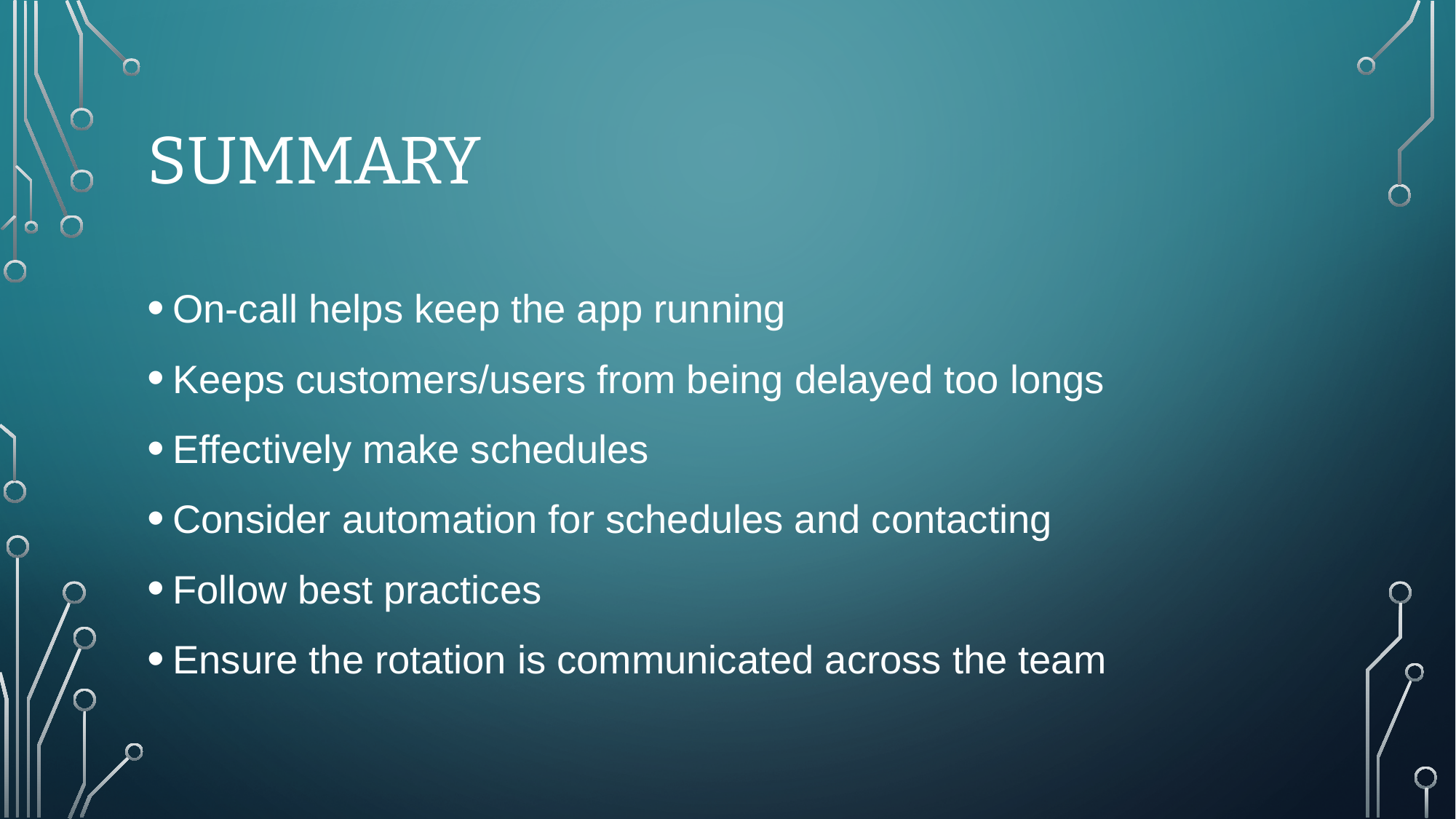

# Summary
On-call helps keep the app running
Keeps customers/users from being delayed too longs
Effectively make schedules
Consider automation for schedules and contacting
Follow best practices
Ensure the rotation is communicated across the team